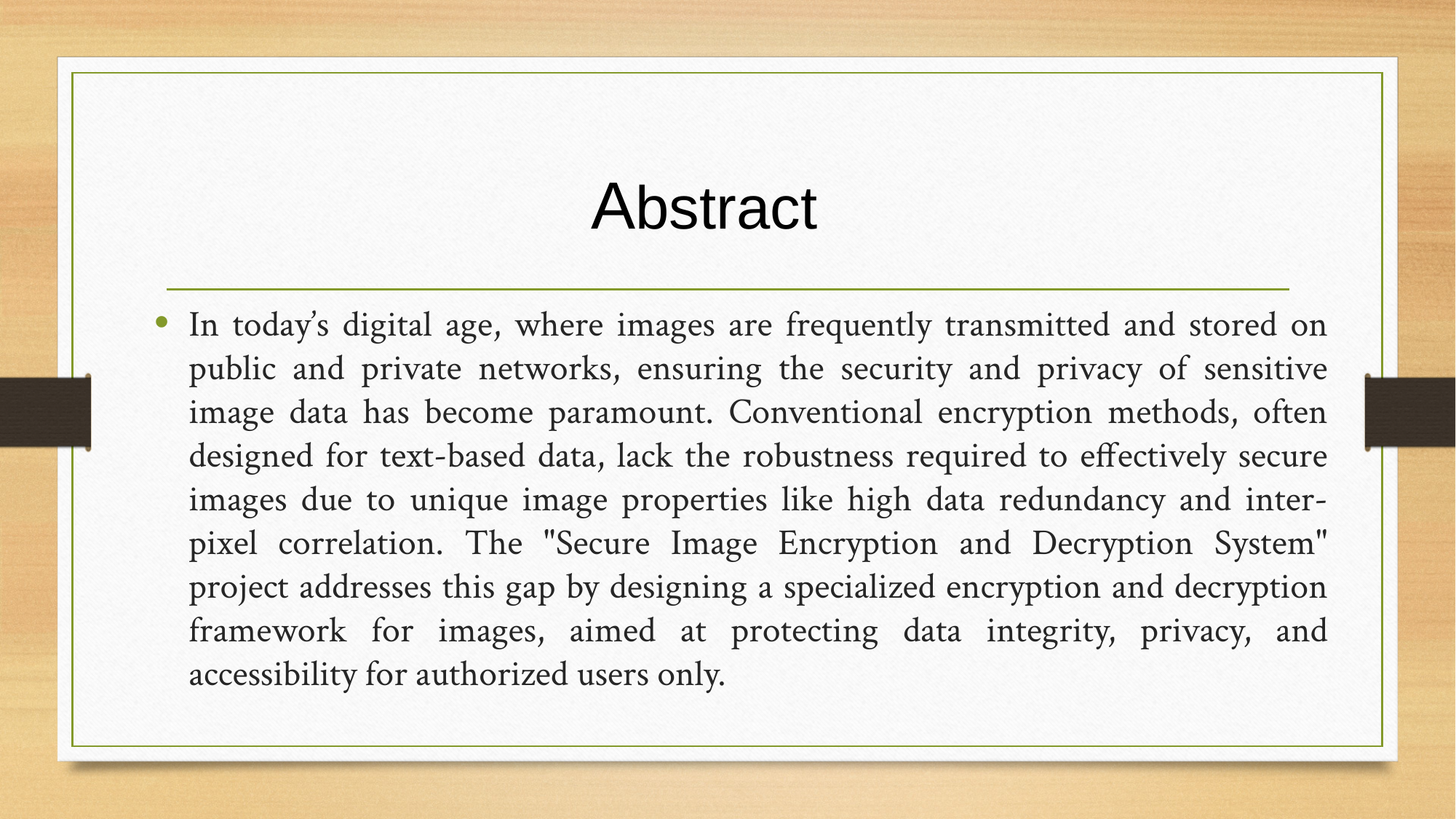

# Abstract
In today’s digital age, where images are frequently transmitted and stored on public and private networks, ensuring the security and privacy of sensitive image data has become paramount. Conventional encryption methods, often designed for text-based data, lack the robustness required to effectively secure images due to unique image properties like high data redundancy and inter-pixel correlation. The "Secure Image Encryption and Decryption System" project addresses this gap by designing a specialized encryption and decryption framework for images, aimed at protecting data integrity, privacy, and accessibility for authorized users only.